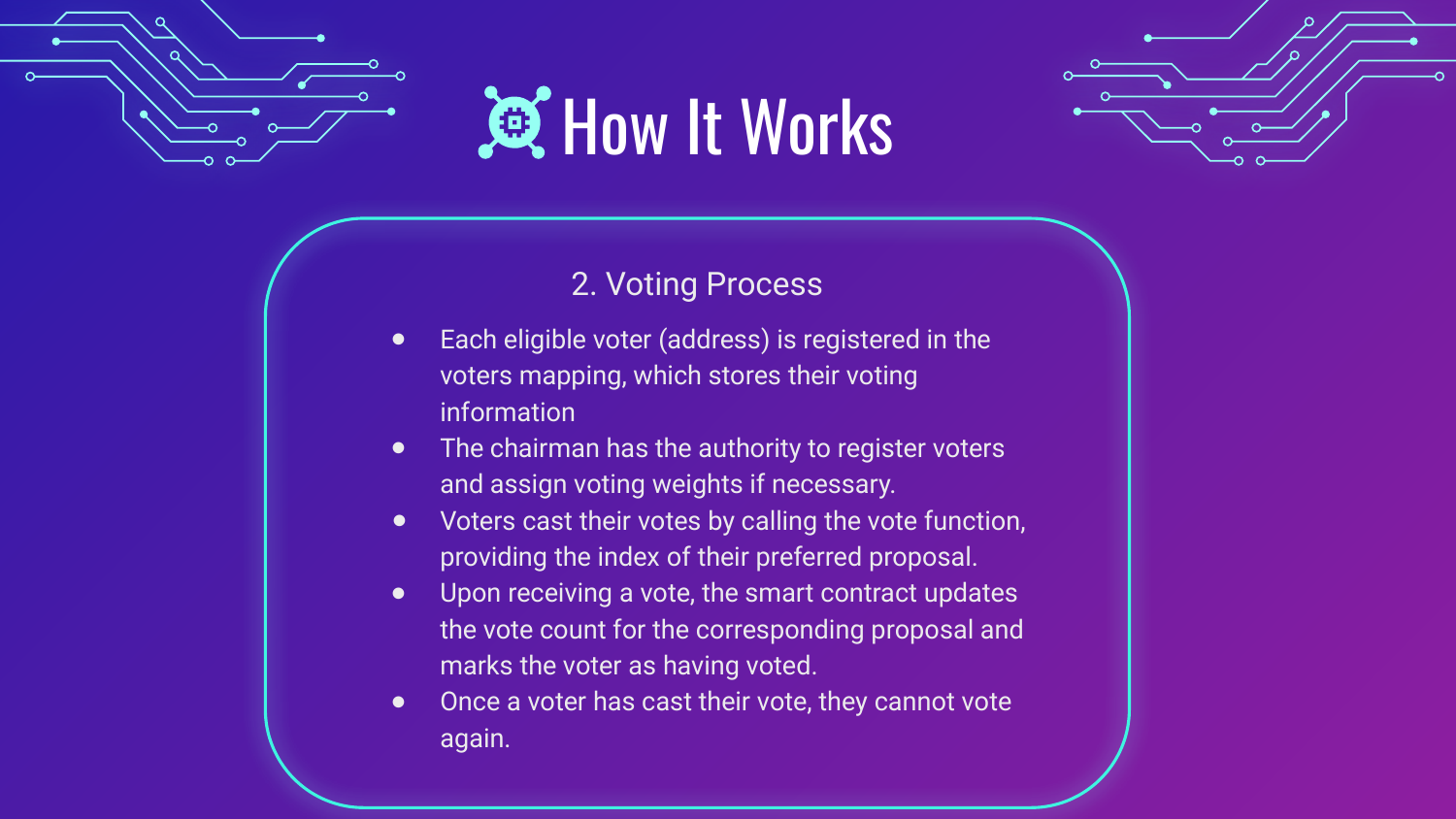

How It Works

# 2. Voting Process
Each eligible voter (address) is registered in the voters mapping, which stores their voting information
The chairman has the authority to register voters and assign voting weights if necessary.
Voters cast their votes by calling the vote function, providing the index of their preferred proposal.
Upon receiving a vote, the smart contract updates the vote count for the corresponding proposal and marks the voter as having voted.
Once a voter has cast their vote, they cannot vote again.